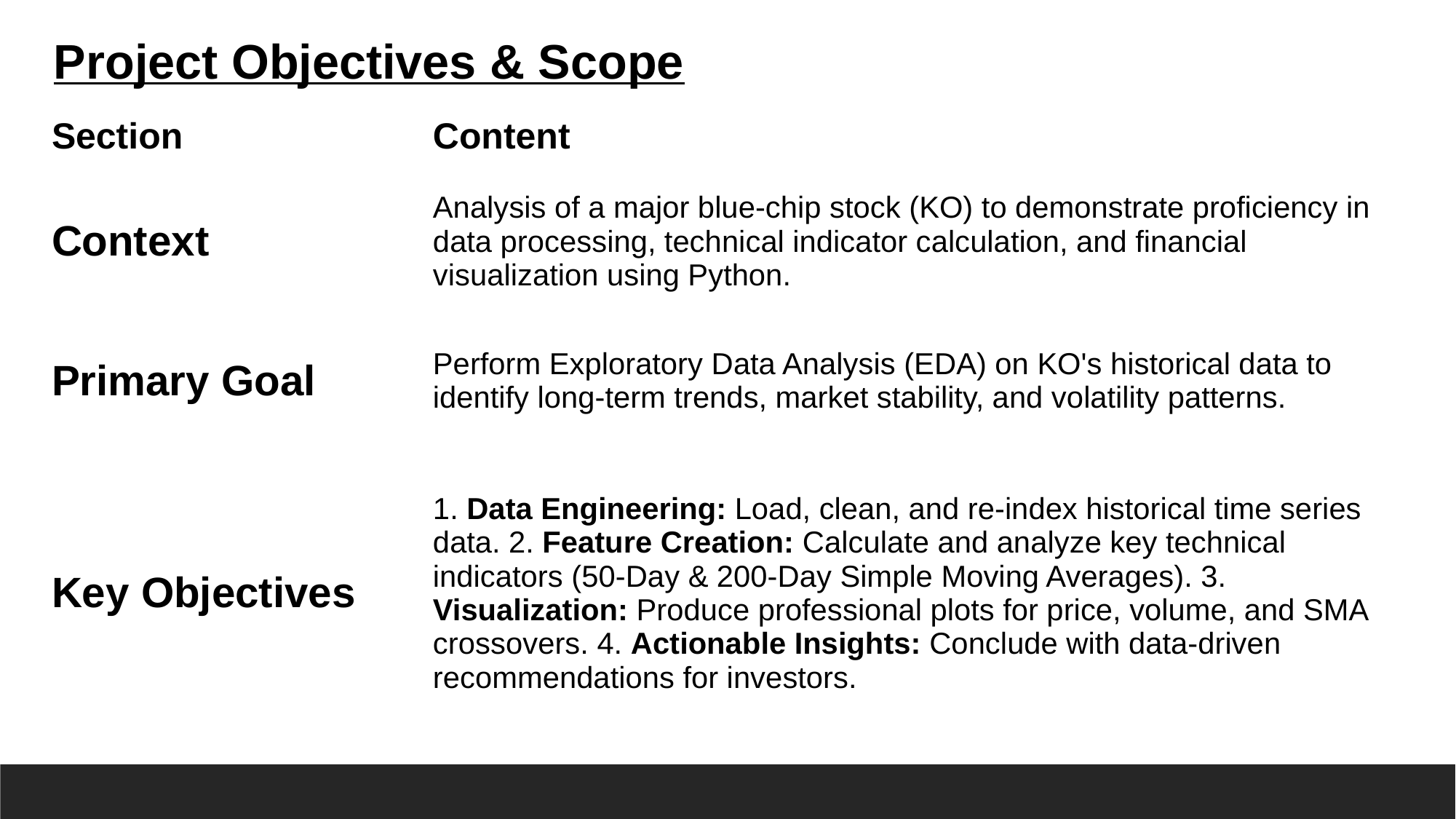

Project Objectives & Scope
| Section | Content |
| --- | --- |
| Context | Analysis of a major blue-chip stock (KO) to demonstrate proficiency in data processing, technical indicator calculation, and financial visualization using Python. |
| Primary Goal | Perform Exploratory Data Analysis (EDA) on KO's historical data to identify long-term trends, market stability, and volatility patterns. |
| Key Objectives | 1. Data Engineering: Load, clean, and re-index historical time series data. 2. Feature Creation: Calculate and analyze key technical indicators (50-Day & 200-Day Simple Moving Averages). 3. Visualization: Produce professional plots for price, volume, and SMA crossovers. 4. Actionable Insights: Conclude with data-driven recommendations for investors. |